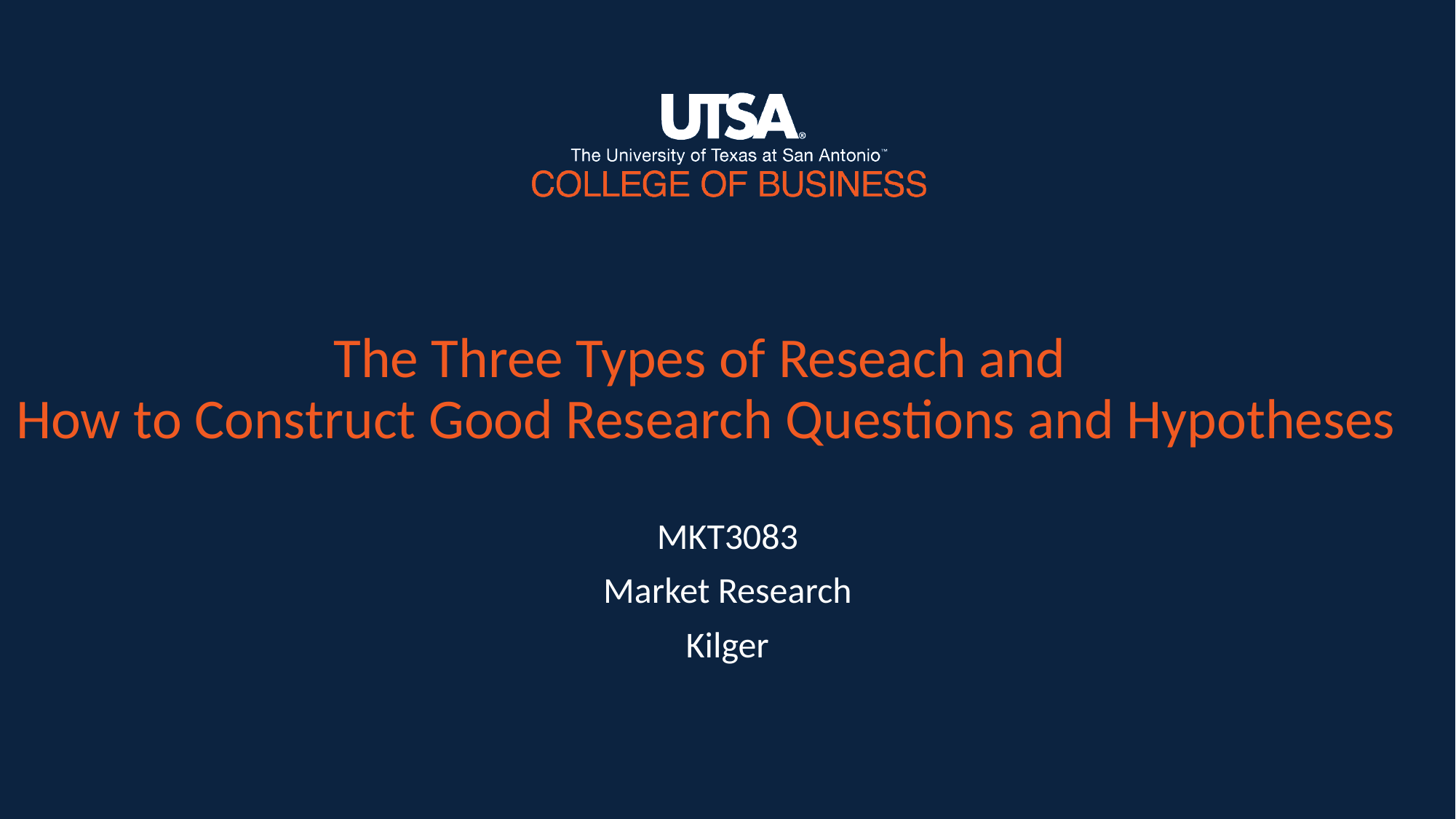

# The Three Types of Reseach and How to Construct Good Research Questions and Hypotheses
MKT3083
Market Research
Kilger